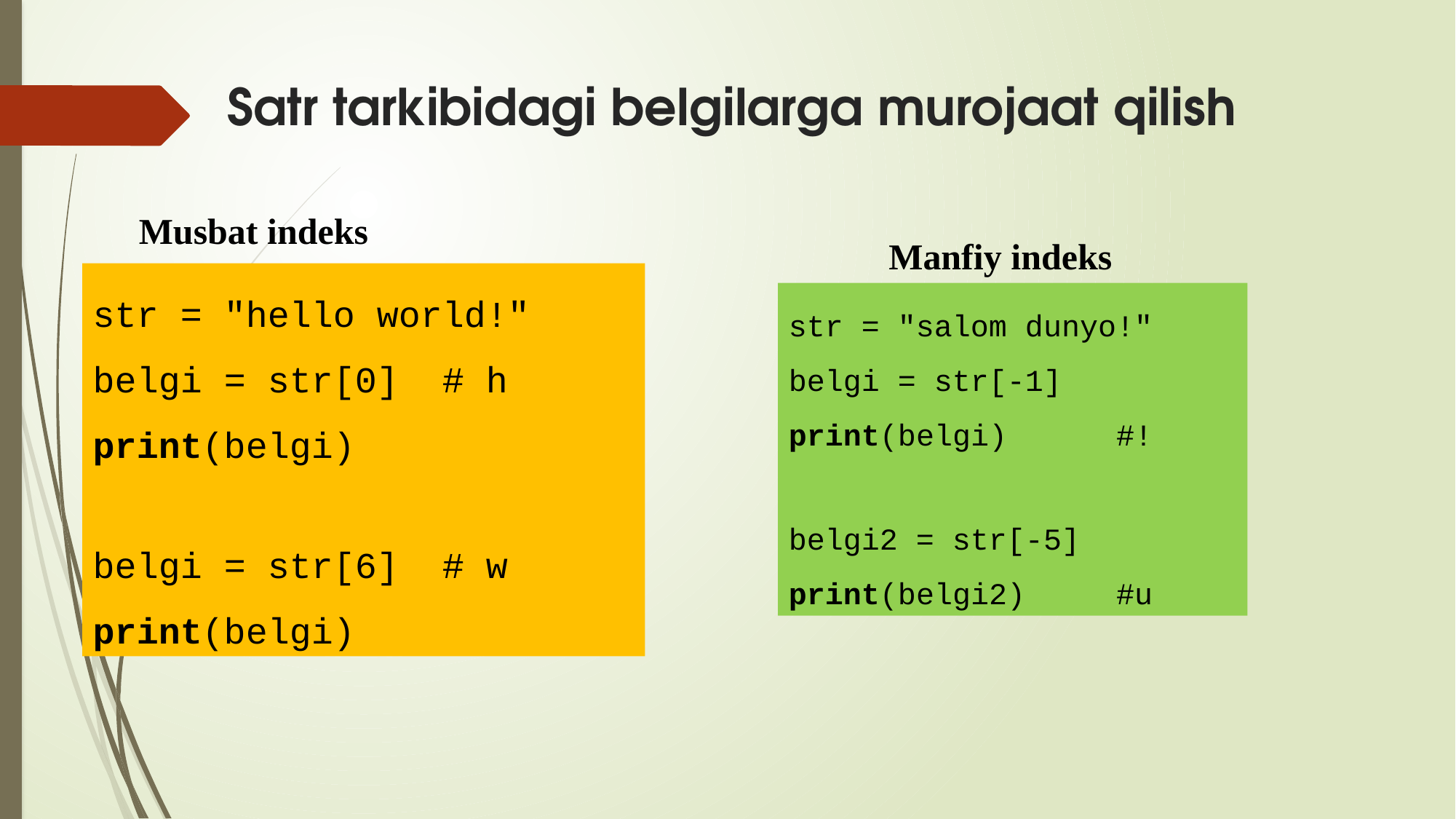

# Satr tarkibidagi belgilarga murojaat qilish
Musbat indeks
Manfiy indeks
str = "hello world!"
belgi = str[0]  # h
print(belgi)

belgi = str[6]  # w
print(belgi)
str = "salom dunyo!"
belgi = str[-1]
print(belgi)      #!

belgi2 = str[-5]
print(belgi2)     #u